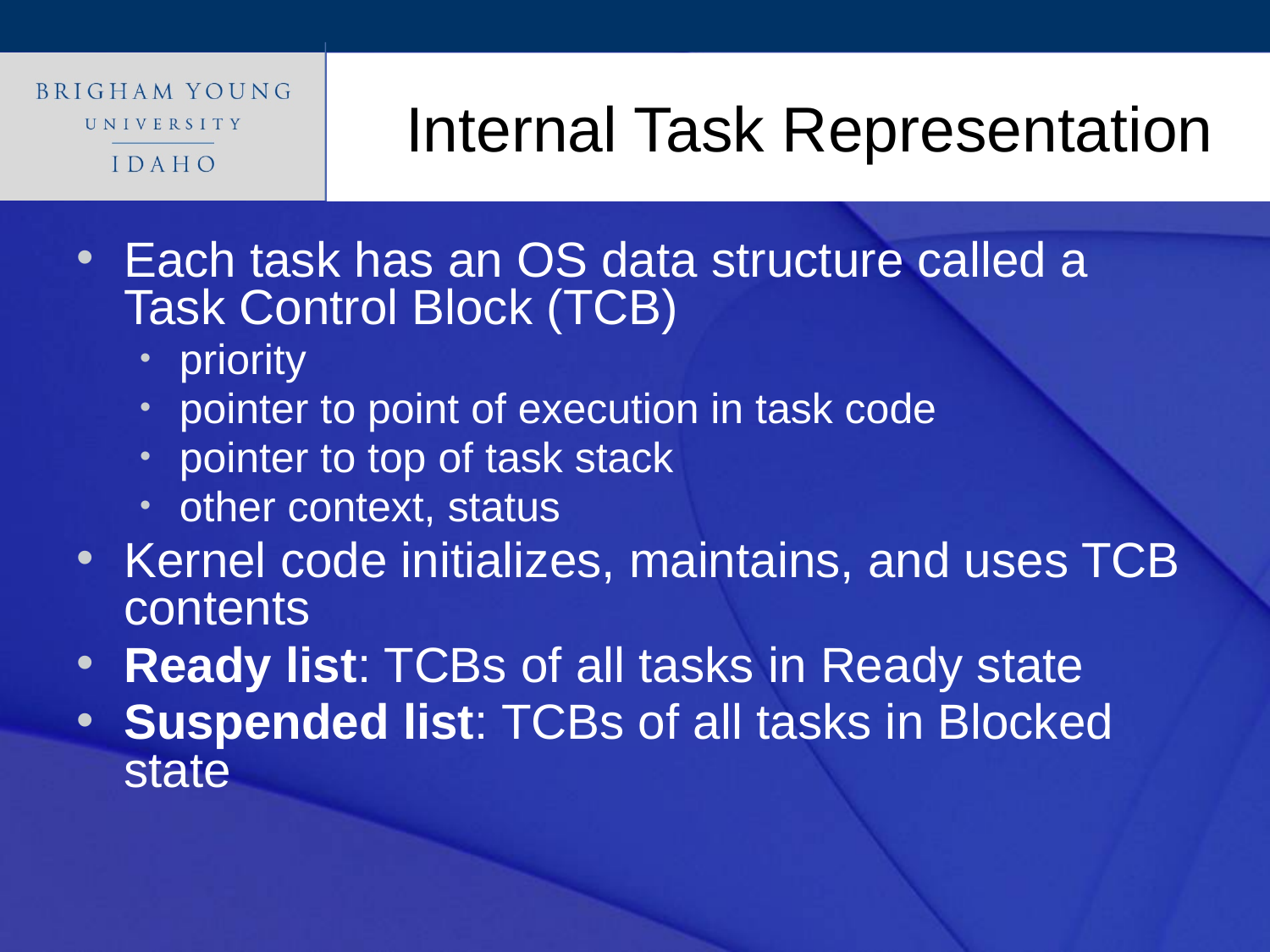

# Internal Task Representation
Each task has an OS data structure called a Task Control Block (TCB)
priority
pointer to point of execution in task code
pointer to top of task stack
other context, status
Kernel code initializes, maintains, and uses TCB contents
Ready list: TCBs of all tasks in Ready state
Suspended list: TCBs of all tasks in Blocked state